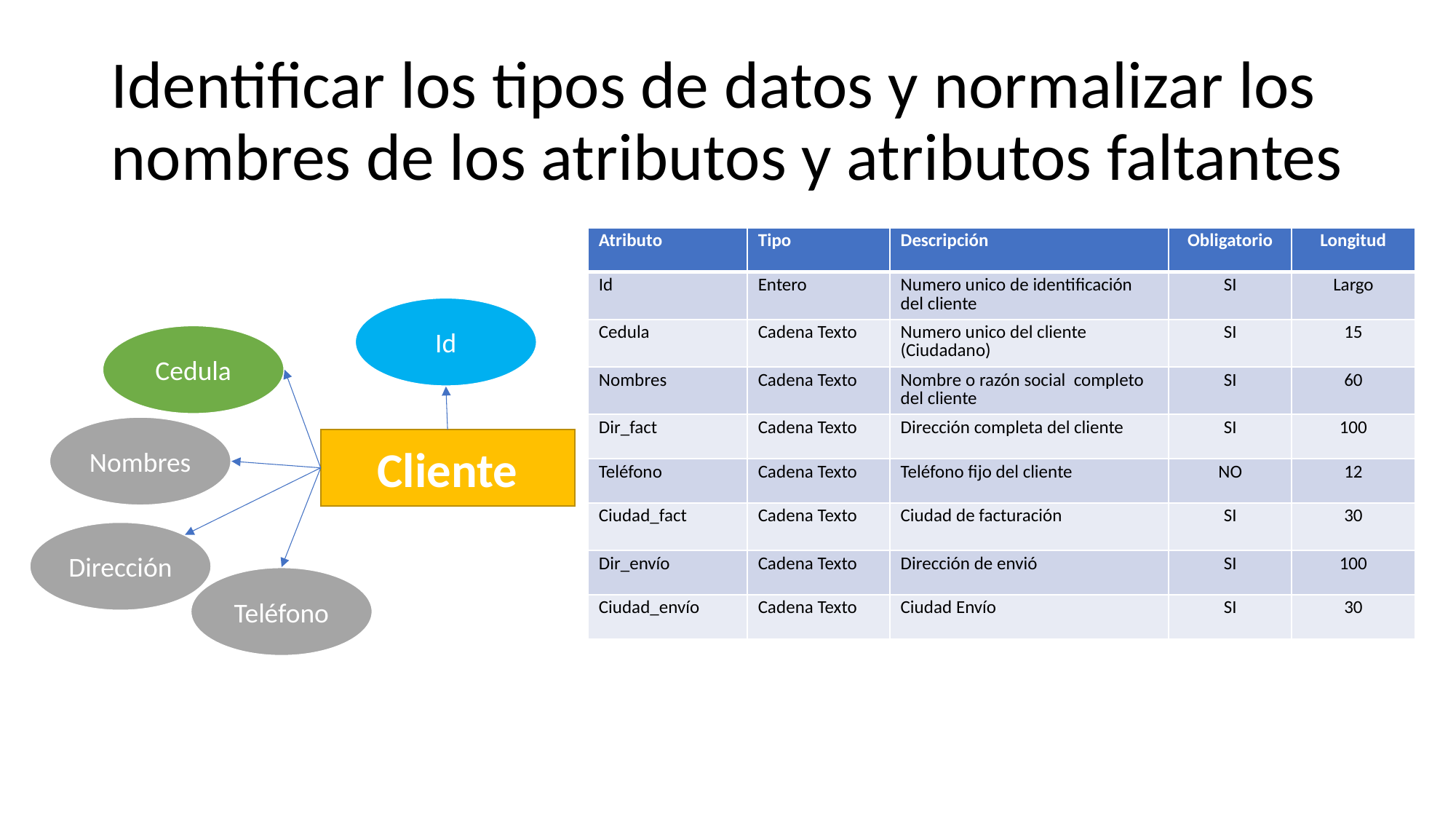

# Identificar los tipos de datos y normalizar los nombres de los atributos y atributos faltantes
| Atributo | Tipo | Descripción | Obligatorio | Longitud |
| --- | --- | --- | --- | --- |
| Id | Entero | Numero unico de identificación del cliente | SI | Largo |
| Cedula | Cadena Texto | Numero unico del cliente (Ciudadano) | SI | 15 |
| Nombres | Cadena Texto | Nombre o razón social completo del cliente | SI | 60 |
| Dir\_fact | Cadena Texto | Dirección completa del cliente | SI | 100 |
| Teléfono | Cadena Texto | Teléfono fijo del cliente | NO | 12 |
| Ciudad\_fact | Cadena Texto | Ciudad de facturación | SI | 30 |
| Dir\_envío | Cadena Texto | Dirección de envió | SI | 100 |
| Ciudad\_envío | Cadena Texto | Ciudad Envío | SI | 30 |
Id
Cedula
Nombres
Cliente
Dirección
Teléfono